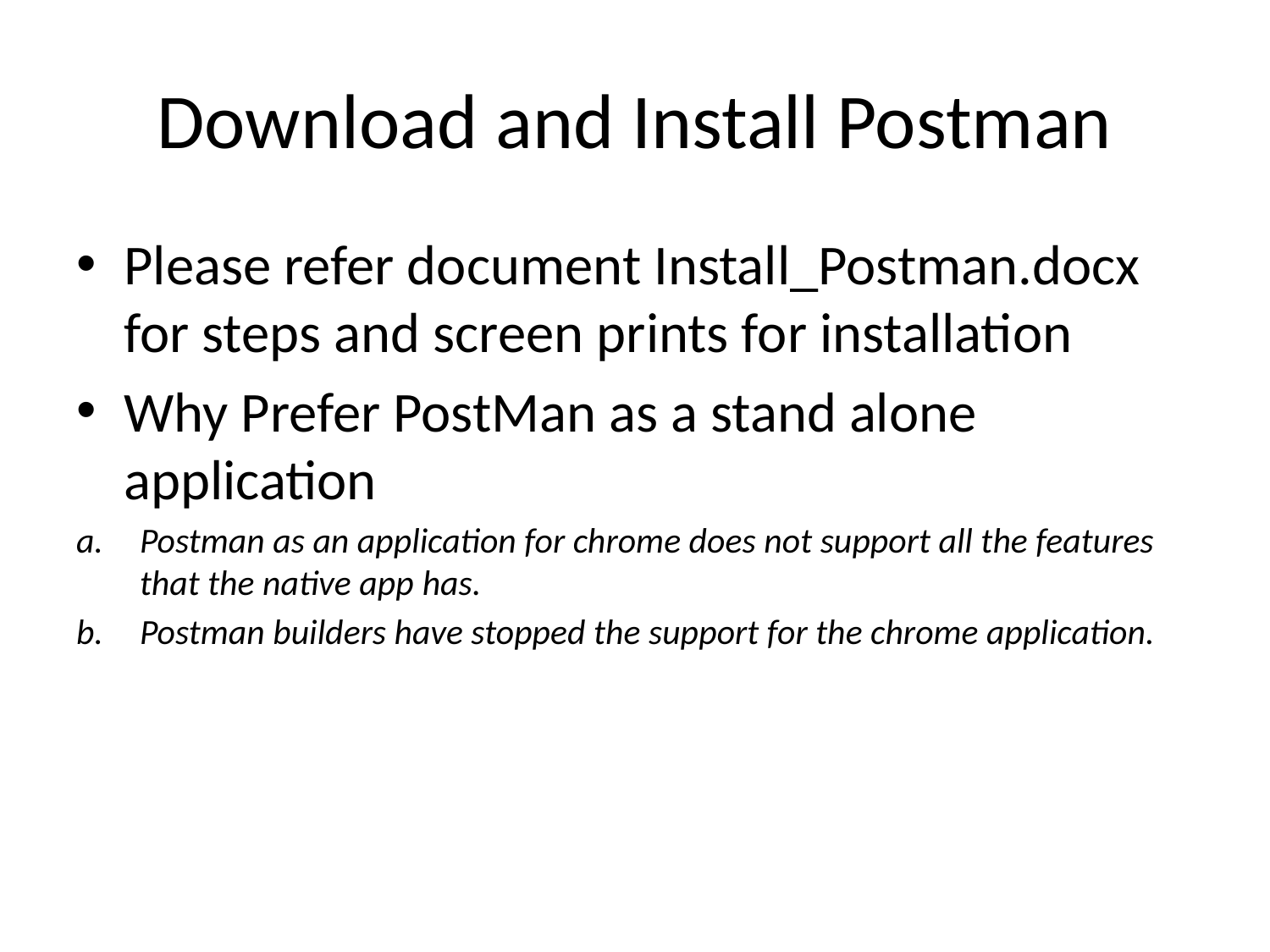

# Download and Install Postman
Please refer document Install_Postman.docx for steps and screen prints for installation
Why Prefer PostMan as a stand alone application
Postman as an application for chrome does not support all the features that the native app has.
Postman builders have stopped the support for the chrome application.